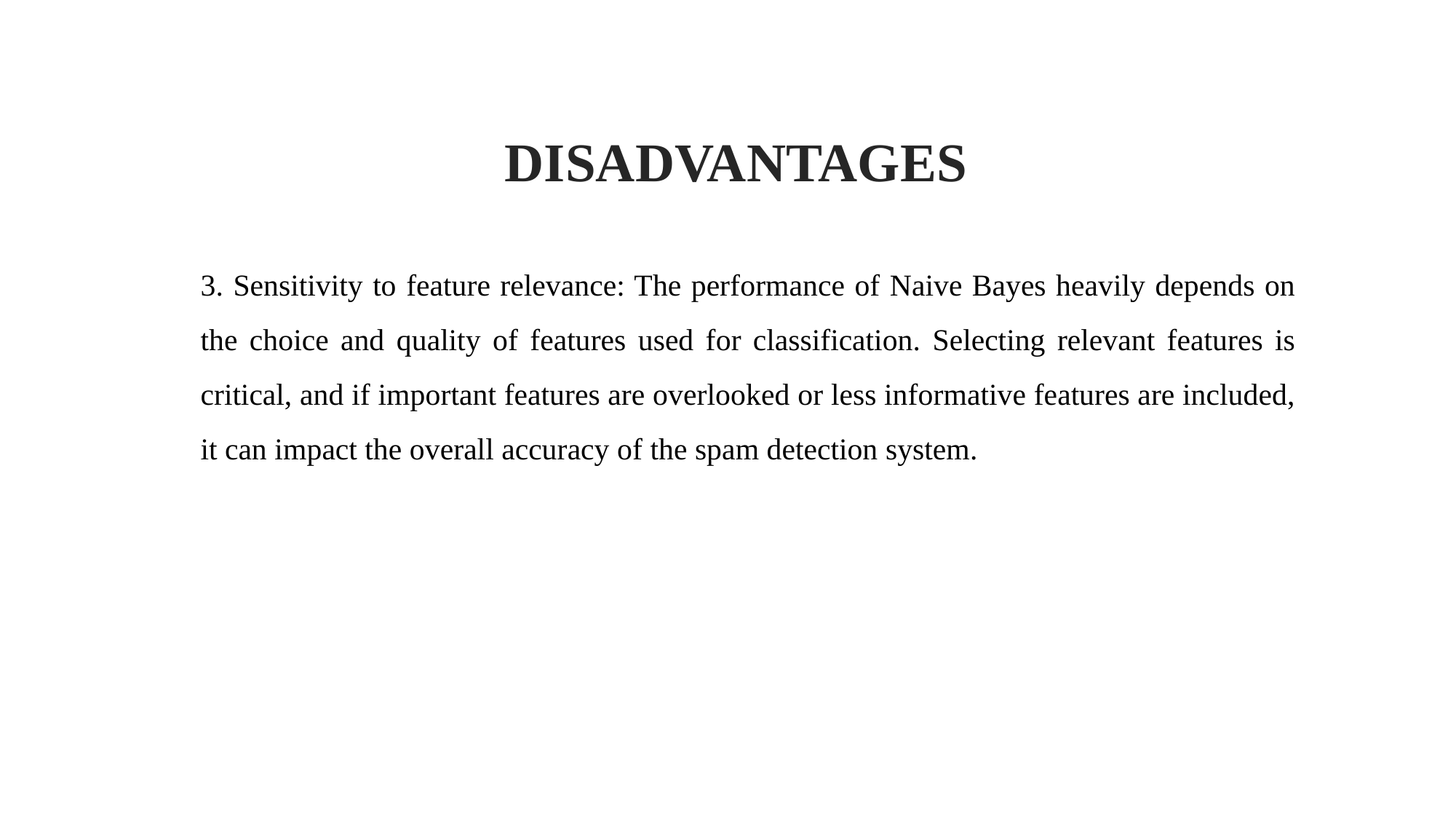

DISADVANTAGES
3. Sensitivity to feature relevance: The performance of Naive Bayes heavily depends on the choice and quality of features used for classification. Selecting relevant features is critical, and if important features are overlooked or less informative features are included, it can impact the overall accuracy of the spam detection system.